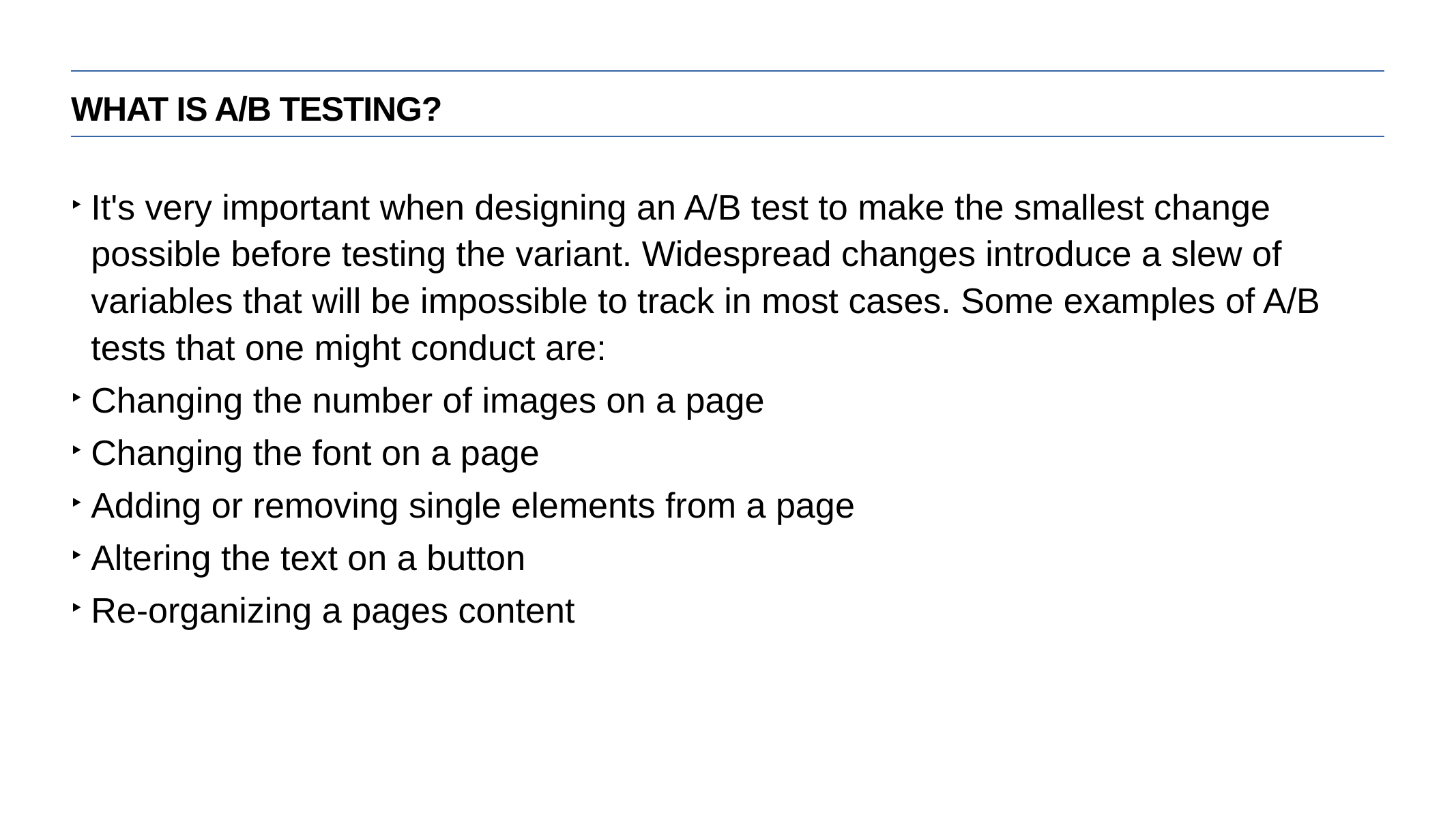

What is A/B Testing?

It's very important when designing an A/B test to make the smallest change possible before testing the variant. Widespread changes introduce a slew of variables that will be impossible to track in most cases. Some examples of A/B tests that one might conduct are:
Changing the number of images on a page
Changing the font on a page
Adding or removing single elements from a page
Altering the text on a button
Re-organizing a pages content